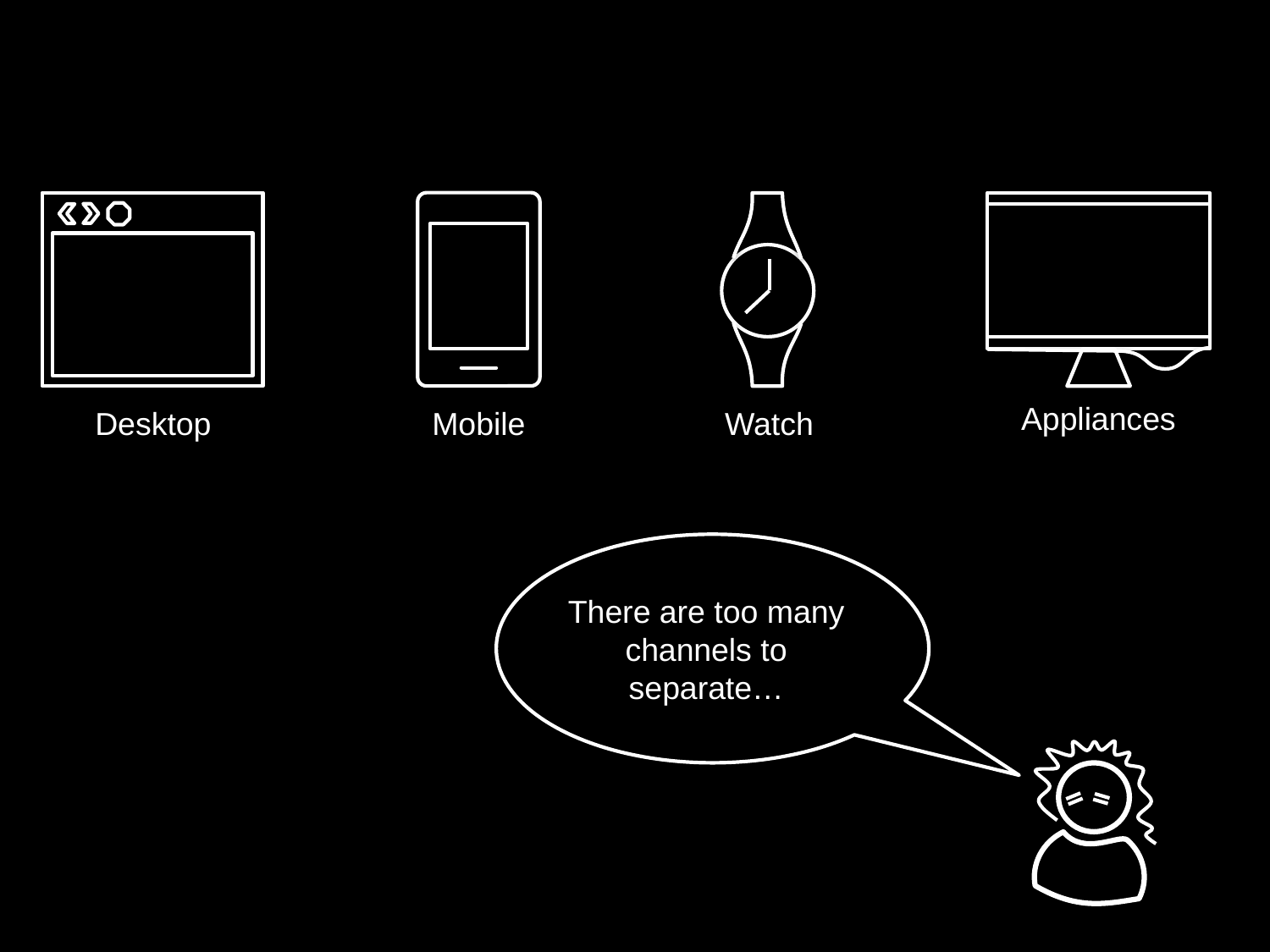

Desktop

Mobile

Appliances

Watch
There are too many channels to separate…